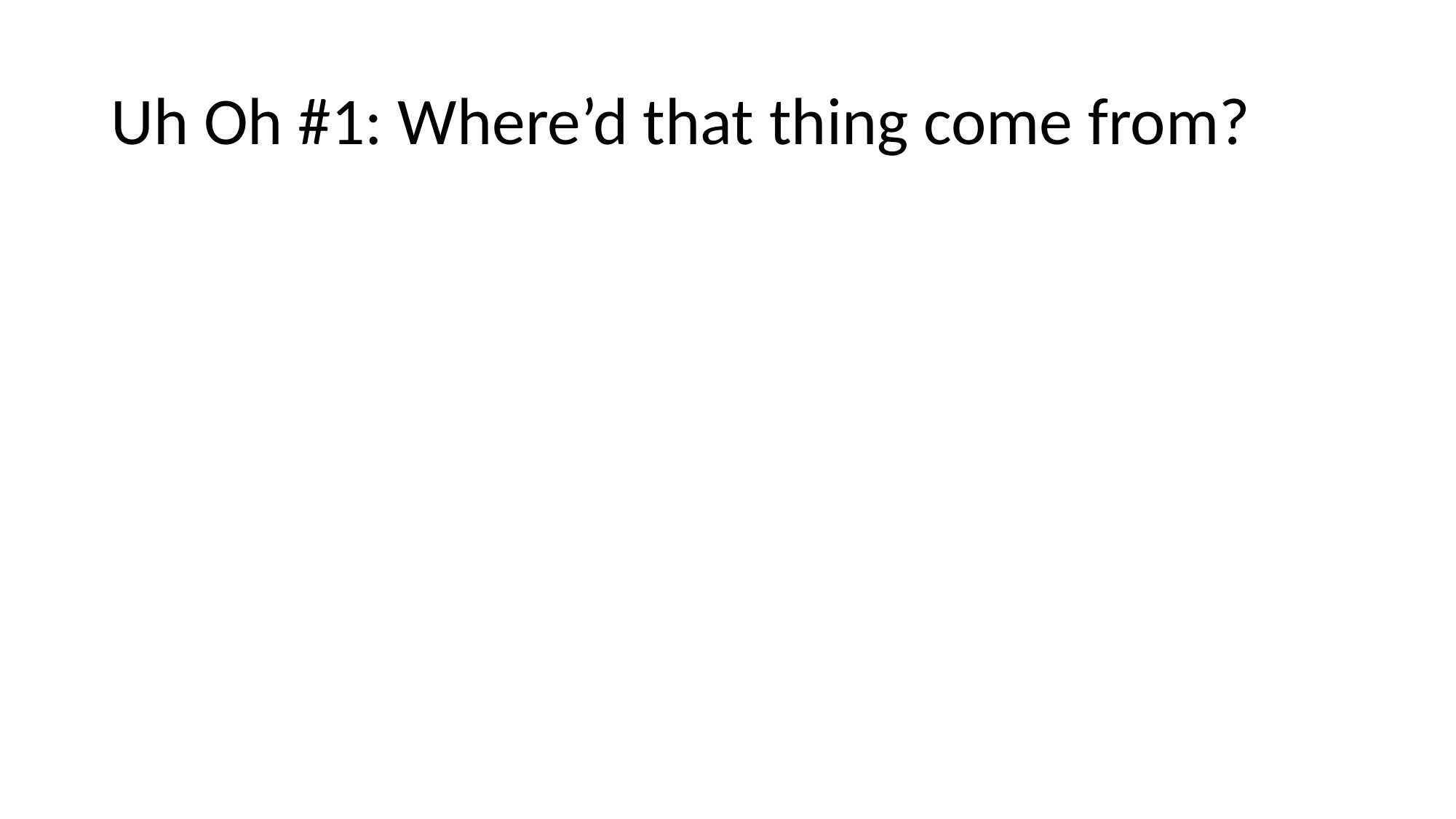

# Uh Oh #1: Where’d that thing come from?